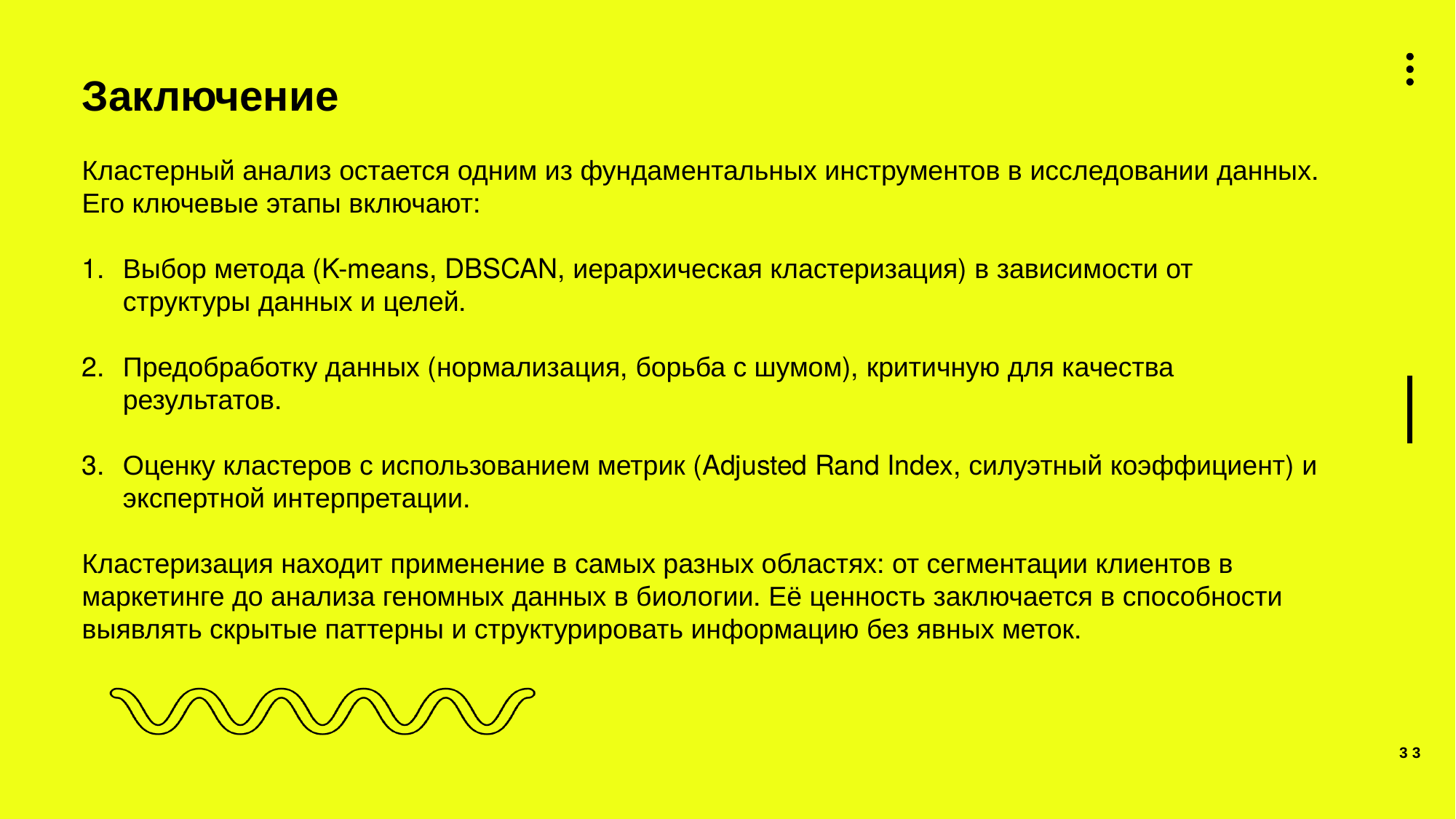

Заключение

Кластерный анализ остается одним из фундаментальных инструментов в исследовании данных. Его ключевые этапы включают:
Выбор метода (K-means, DBSCAN, иерархическая кластеризация) в зависимости от структуры данных и целей.
Предобработку данных (нормализация, борьба с шумом), критичную для качества результатов.
Оценку кластеров с использованием метрик (Adjusted Rand Index, силуэтный коэффициент) и экспертной интерпретации.
Кластеризация находит применение в самых разных областях: от сегментации клиентов в маркетинге до анализа геномных данных в биологии. Её ценность заключается в способности выявлять скрытые паттерны и структурировать информацию без явных меток.
33